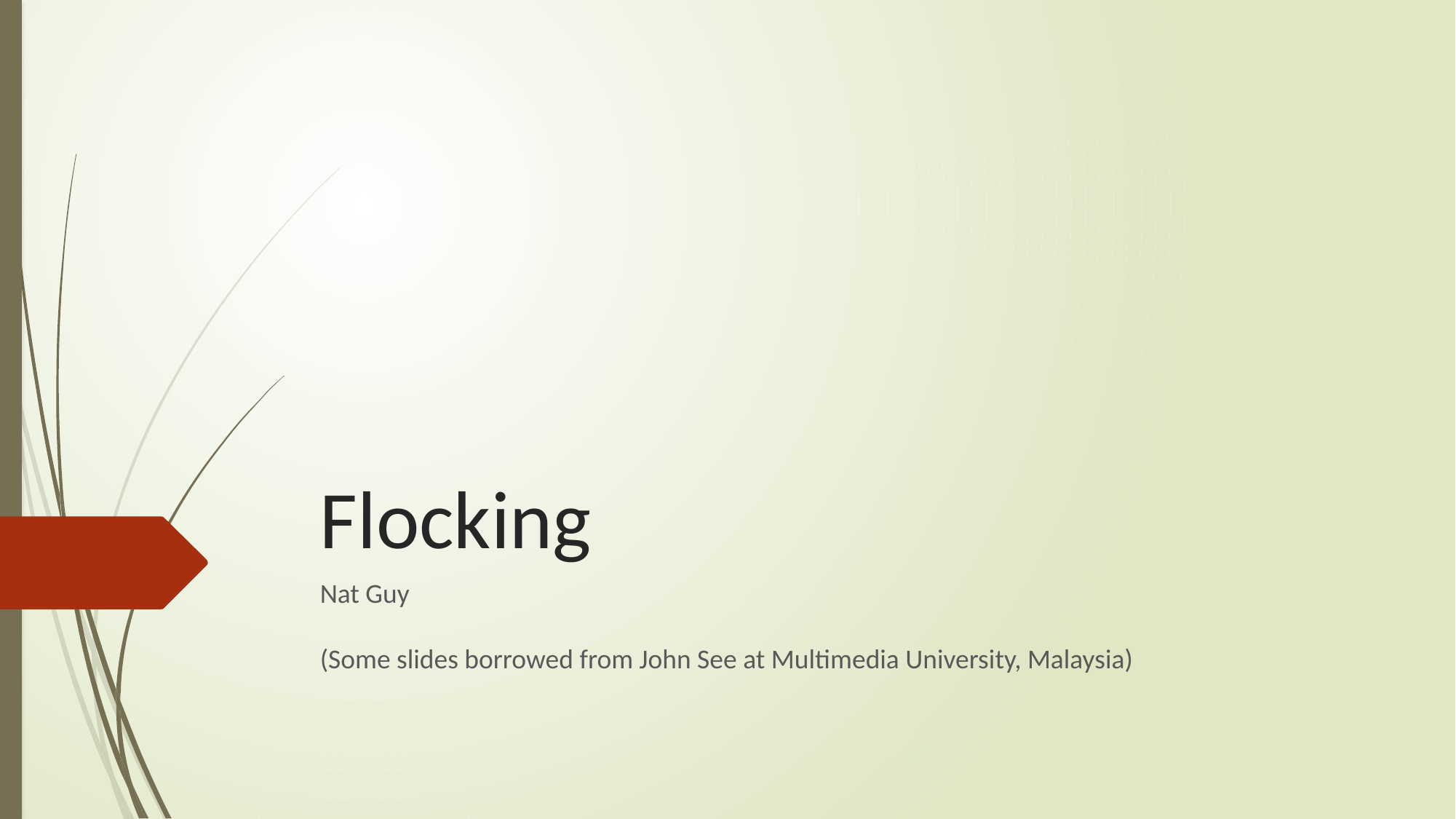

# Flocking
Nat Guy
(Some slides borrowed from John See at Multimedia University, Malaysia)